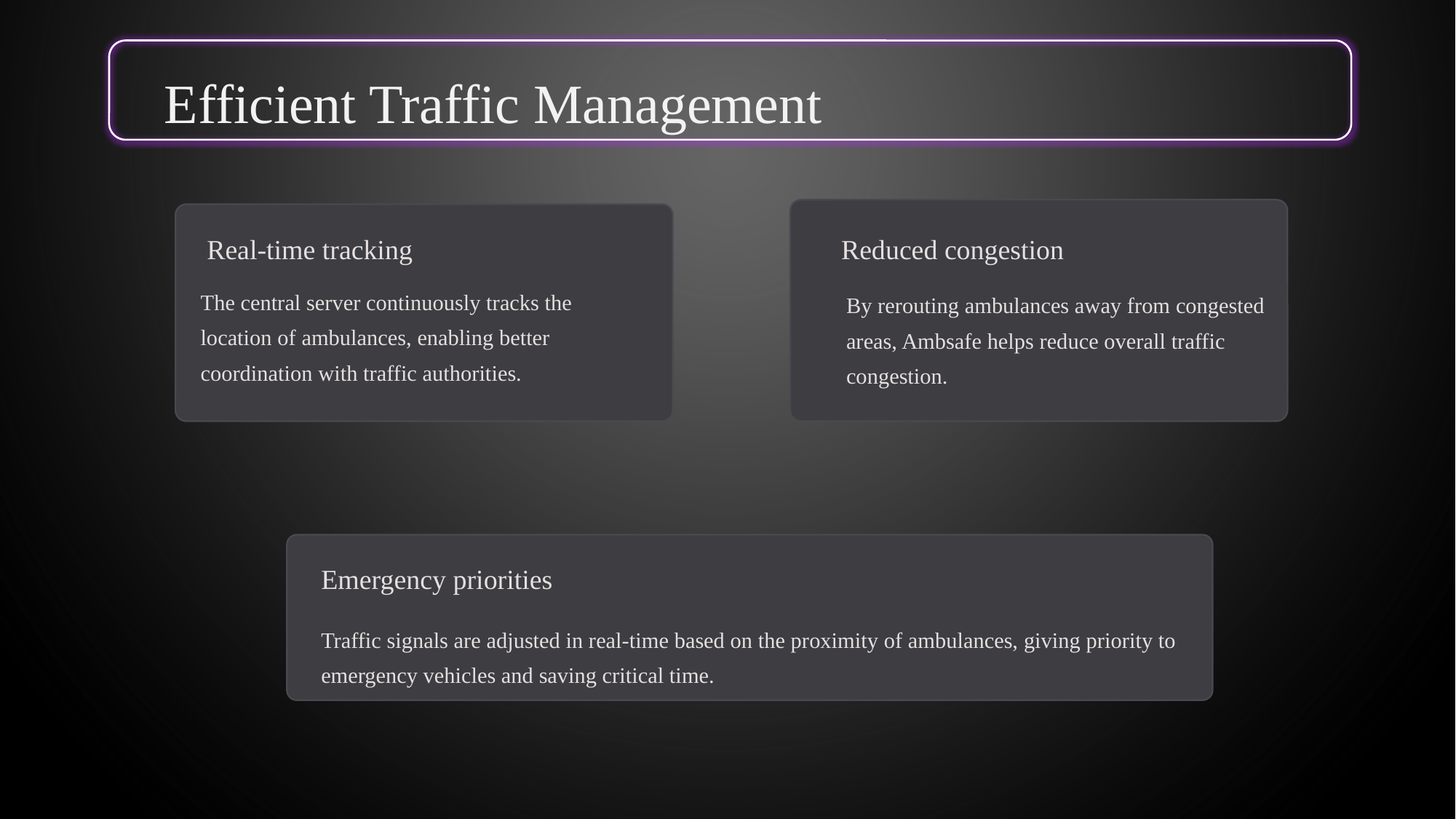

Efficient Traffic Management

Real-time tracking
Reduced congestion
The central server continuously tracks the location of ambulances, enabling better coordination with traffic authorities.
By rerouting ambulances away from congested areas, Ambsafe helps reduce overall traffic congestion.

Emergency priorities
Traffic signals are adjusted in real-time based on the proximity of ambulances, giving priority to emergency vehicles and saving critical time.